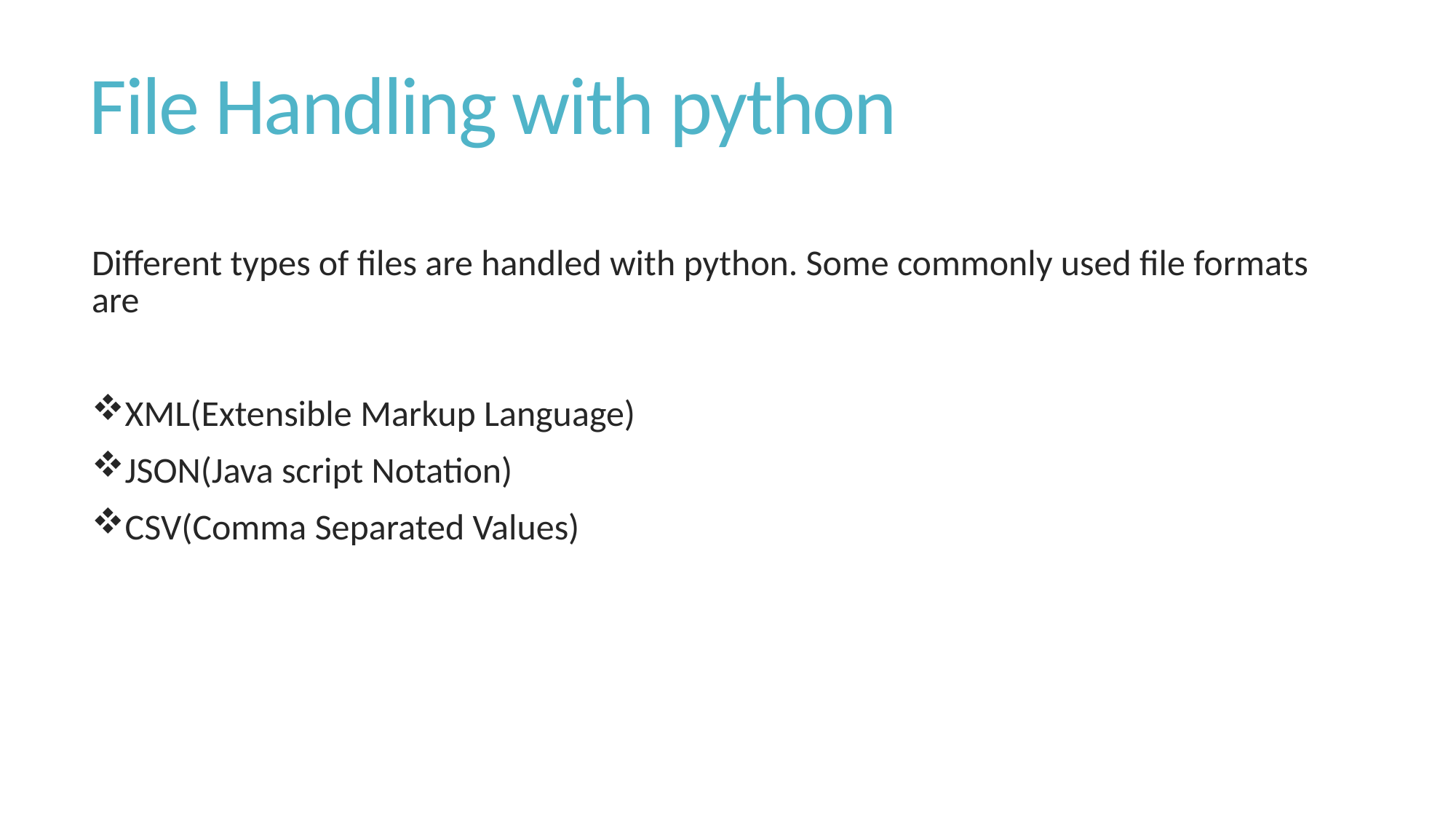

# File Handling with python
Different types of files are handled with python. Some commonly used file formats are

XML(Extensible Markup Language)
JSON(Java script Notation)
CSV(Comma Separated Values)